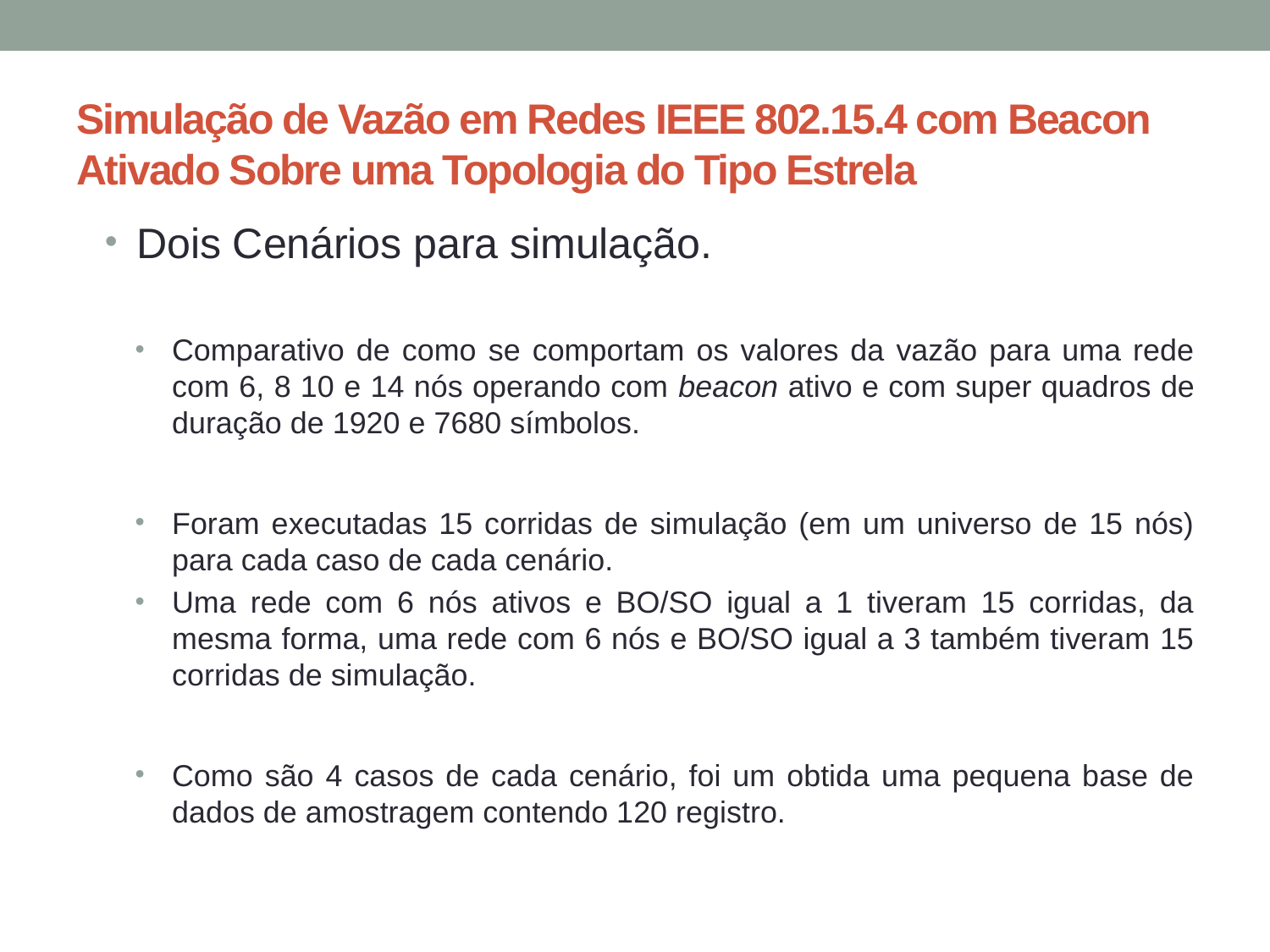

# Simulação de Vazão em Redes IEEE 802.15.4 com Beacon Ativado Sobre uma Topologia do Tipo Estrela
Dois Cenários para simulação.

Comparativo de como se comportam os valores da vazão para uma rede com 6, 8 10 e 14 nós operando com beacon ativo e com super quadros de duração de 1920 e 7680 símbolos.

Foram executadas 15 corridas de simulação (em um universo de 15 nós) para cada caso de cada cenário.
Uma rede com 6 nós ativos e BO/SO igual a 1 tiveram 15 corridas, da mesma forma, uma rede com 6 nós e BO/SO igual a 3 também tiveram 15 corridas de simulação.

Como são 4 casos de cada cenário, foi um obtida uma pequena base de dados de amostragem contendo 120 registro.